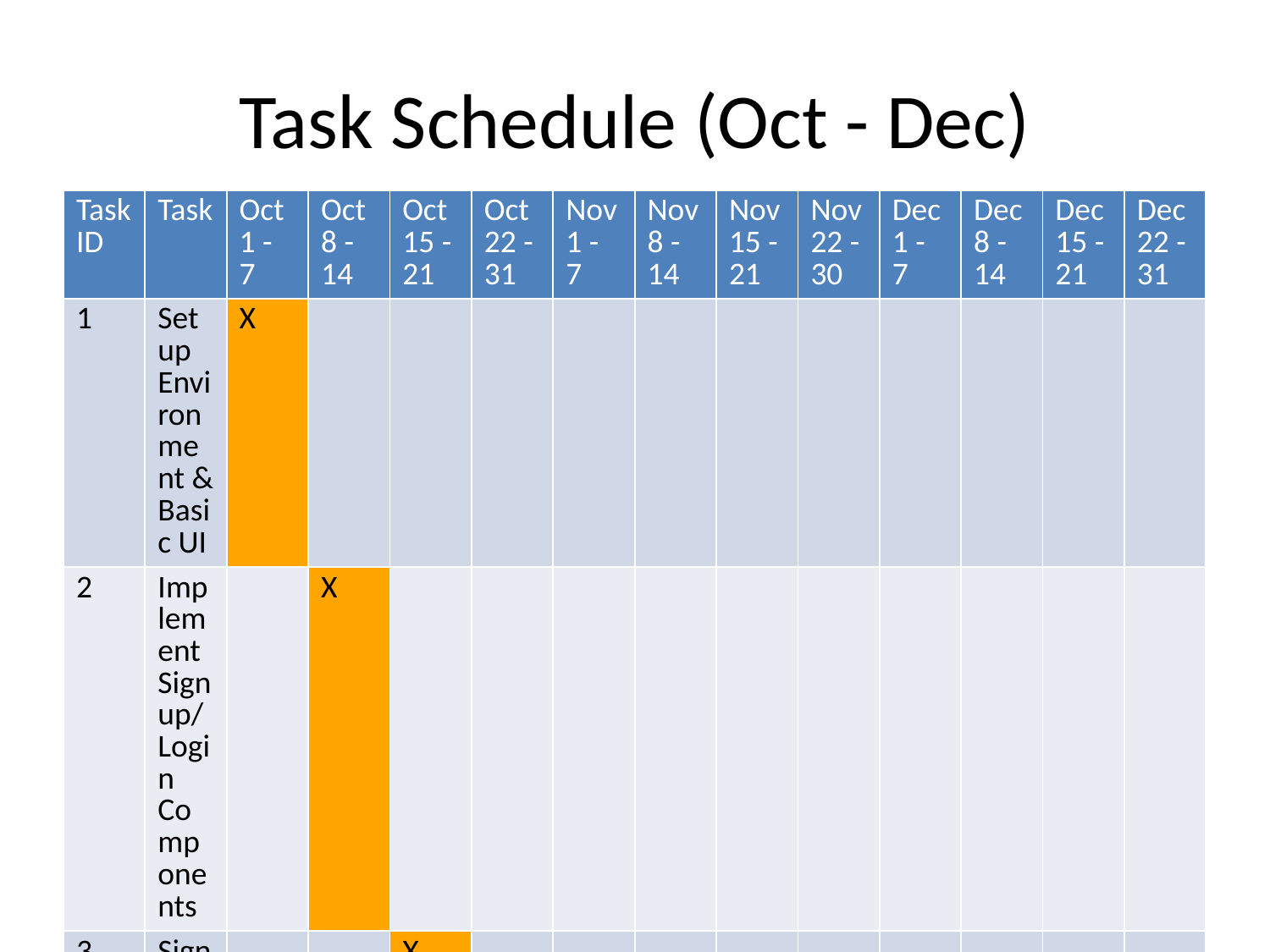

# Task Schedule (Oct - Dec)
| Task ID | Task | Oct 1 - 7 | Oct 8 - 14 | Oct 15 - 21 | Oct 22 - 31 | Nov 1 - 7 | Nov 8 - 14 | Nov 15 - 21 | Nov 22 - 30 | Dec 1 - 7 | Dec 8 - 14 | Dec 15 - 21 | Dec 22 - 31 |
| --- | --- | --- | --- | --- | --- | --- | --- | --- | --- | --- | --- | --- | --- |
| 1 | Set up Environment & Basic UI | X |  |  |  |  |  |  |  |  |  |  |  |
| 2 | Implement Signup/Login Components |  | X |  |  |  |  |  |  |  |  |  |  |
| 3 | Signup/Login Integration Testing |  |  | X |  |  |  |  |  |  |  |  |  |
| 4 | Design Upload Dataset Component |  |  |  | X |  |  |  |  |  |  |  |  |
| 5 | Dataset Upload Integration |  |  |  |  | X |  |  |  |  |  |  |  |
| 6 | Create AuthContext |  |  |  | X |  |  |  |  |  |  |  |  |
| 7 | Complete User Profile Component |  |  |  | X |  |  |  |  |  |  |  |  |
| 8 | Initial QA & Bug Fixes |  |  |  |  |  | X |  |  |  |  |  |  |
| 9 | Implement Dataset Details |  |  |  |  |  |  | X |  |  |  |  |  |
| 10 | Dataset Version Management |  |  |  |  |  |  |  | X |  |  |  |  |
| 11 | Create Groups Component |  |  |  |  |  |  |  |  | X |  |  |  |
| 12 | Implement Dataset Discussion |  |  |  |  |  |  |  |  |  | X |  |  |
| 13 | QA for Dataset Components |  |  |  |  |  |  |  |  |  |  | X |  |
| 14 | Dataset Buying Component |  |  |  |  |  |  |  |  |  |  |  | X |
| 15 | DUA Component |  |  |  |  |  |  |  |  |  | X |  |  |
| 16 | Access Request for Private Dataset |  |  |  |  |  |  |  |  |  | X |  |  |
| 17 | Final Testing and QA |  |  |  |  |  |  |  |  |  |  | X |  |
| 18 | Final Bug Fixes |  |  |  |  |  |  |  |  |  |  |  | X |
| 19 | Soft Launch |  |  |  |  |  |  |  |  |  |  |  | X |